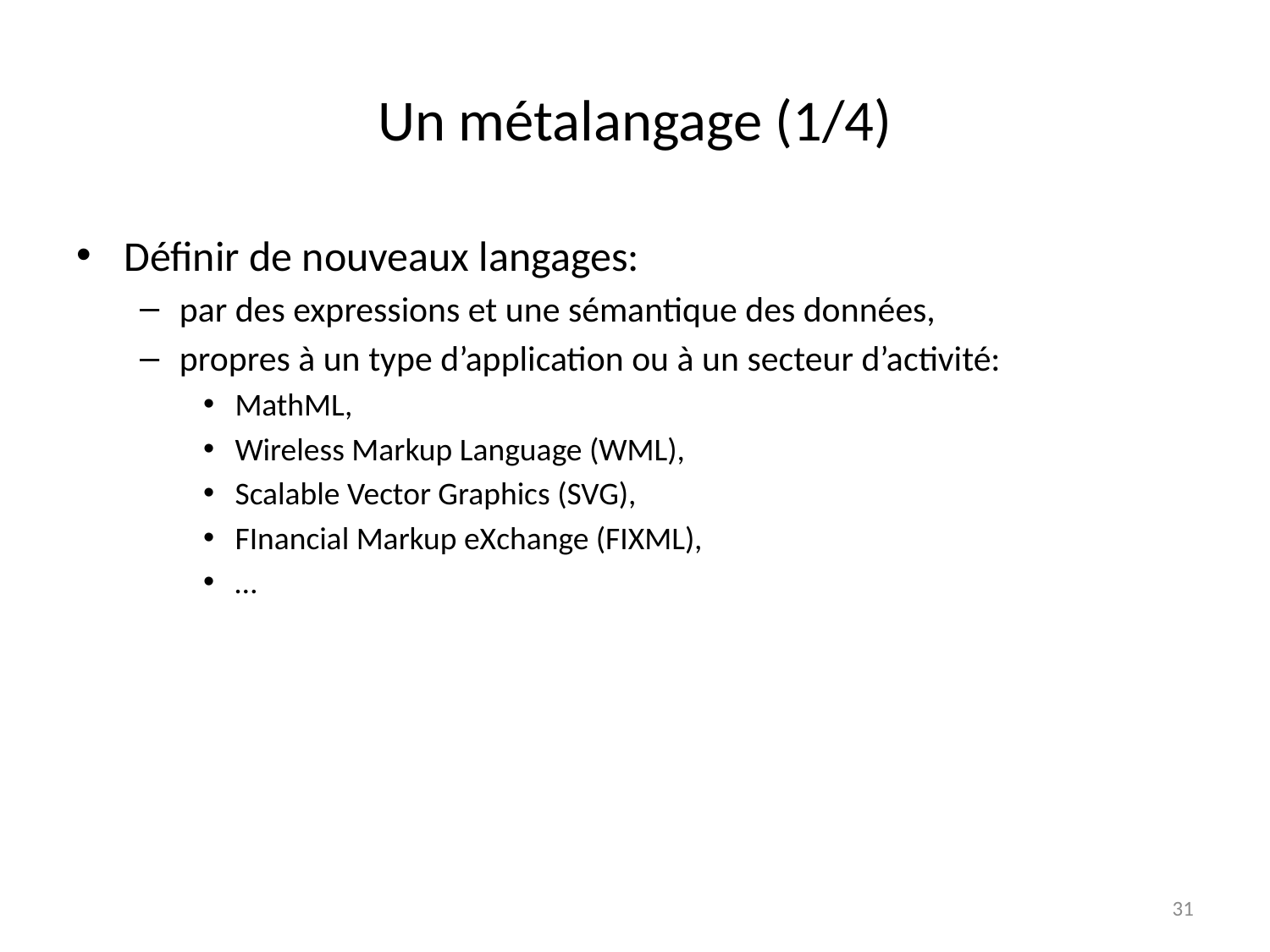

# Un métalangage (1/4)
Définir de nouveaux langages:
par des expressions et une sémantique des données,
propres à un type d’application ou à un secteur d’activité:
MathML,
Wireless Markup Language (WML),
Scalable Vector Graphics (SVG),
FInancial Markup eXchange (FIXML),
…
31